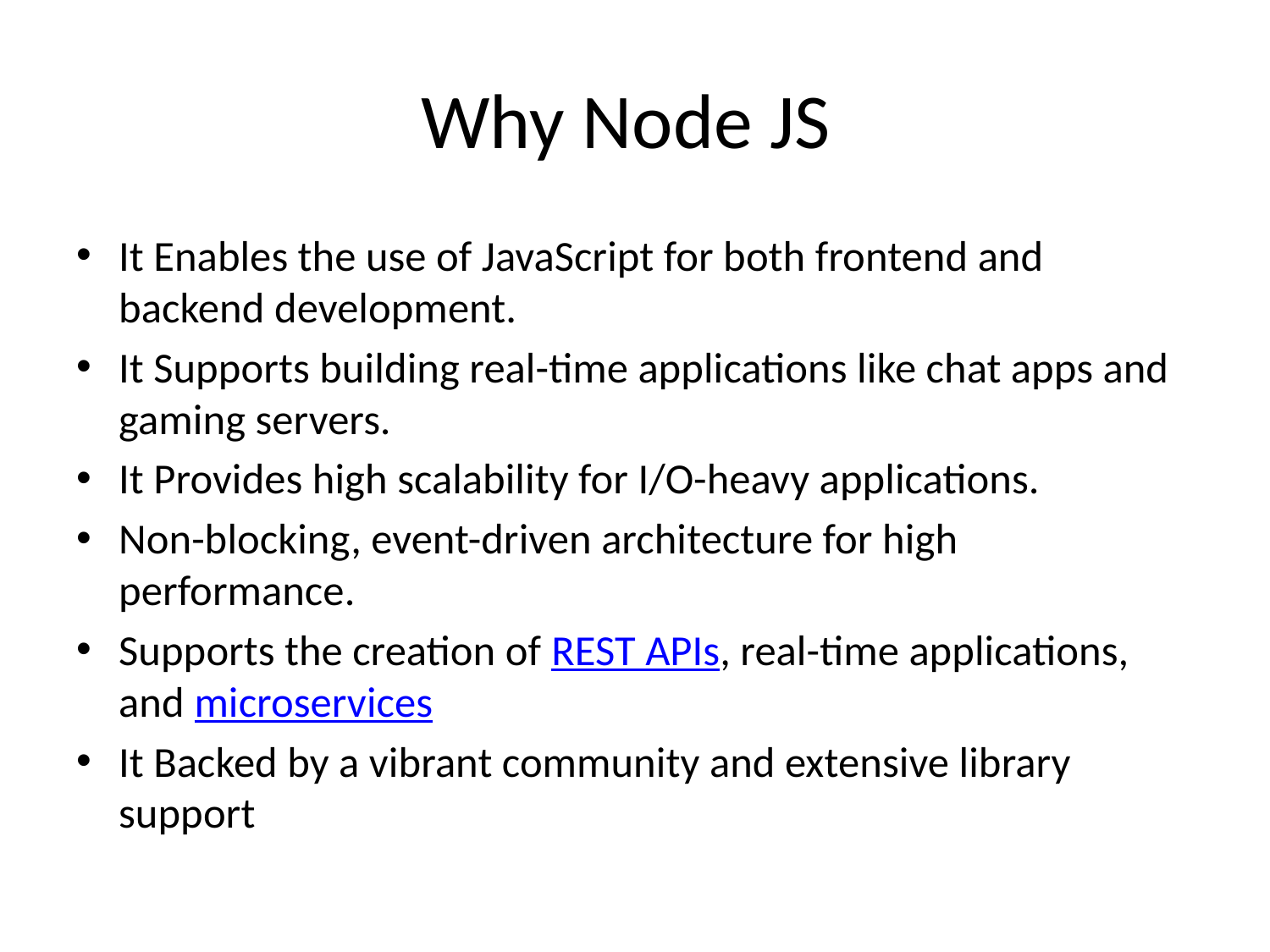

# Why Node JS
It Enables the use of JavaScript for both frontend and backend development.
It Supports building real-time applications like chat apps and gaming servers.
It Provides high scalability for I/O-heavy applications.
Non-blocking, event-driven architecture for high performance.
Supports the creation of REST APIs, real-time applications, and microservices
It Backed by a vibrant community and extensive library support